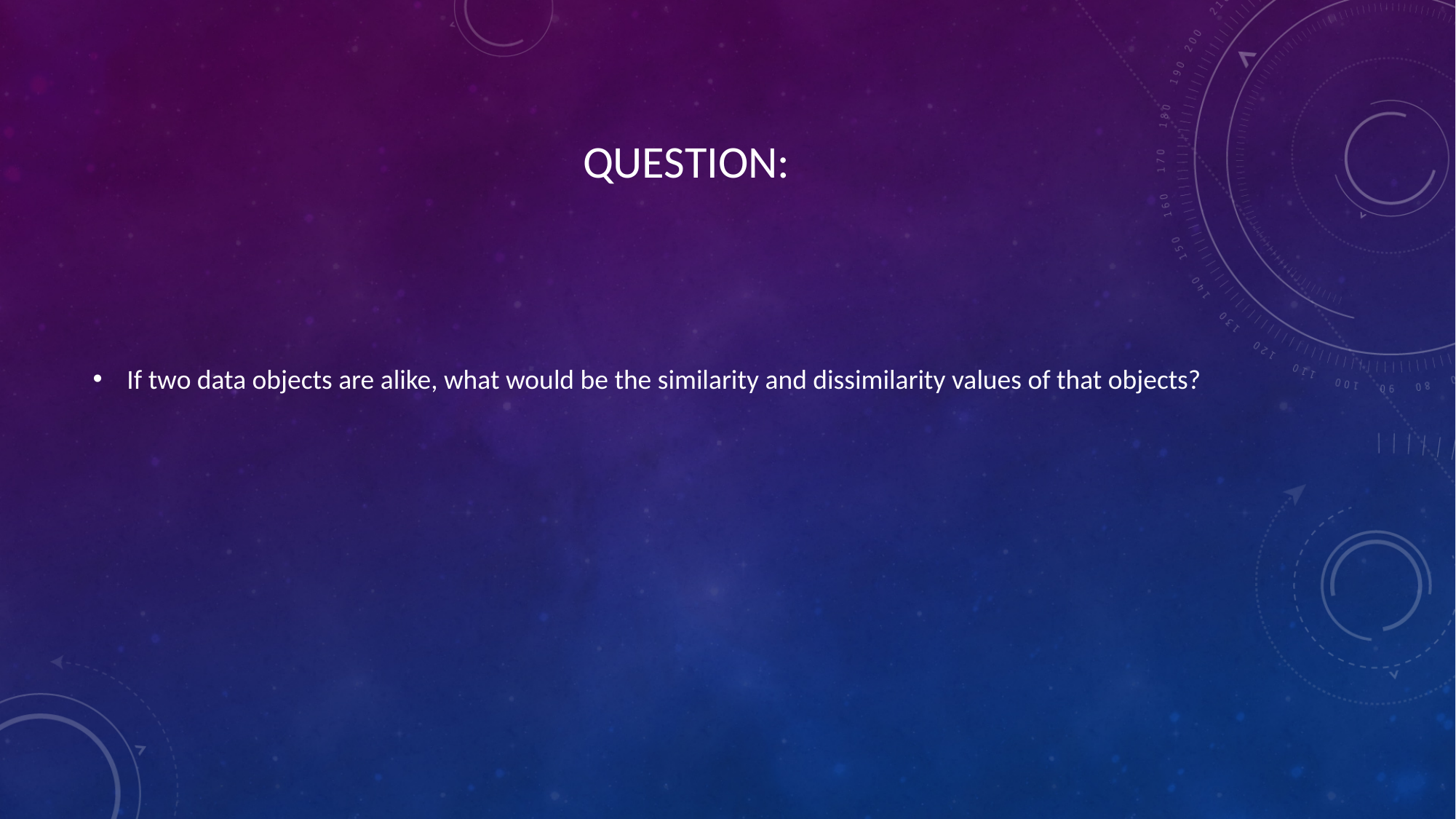

# Question:
If two data objects are alike, what would be the similarity and dissimilarity values of that objects?